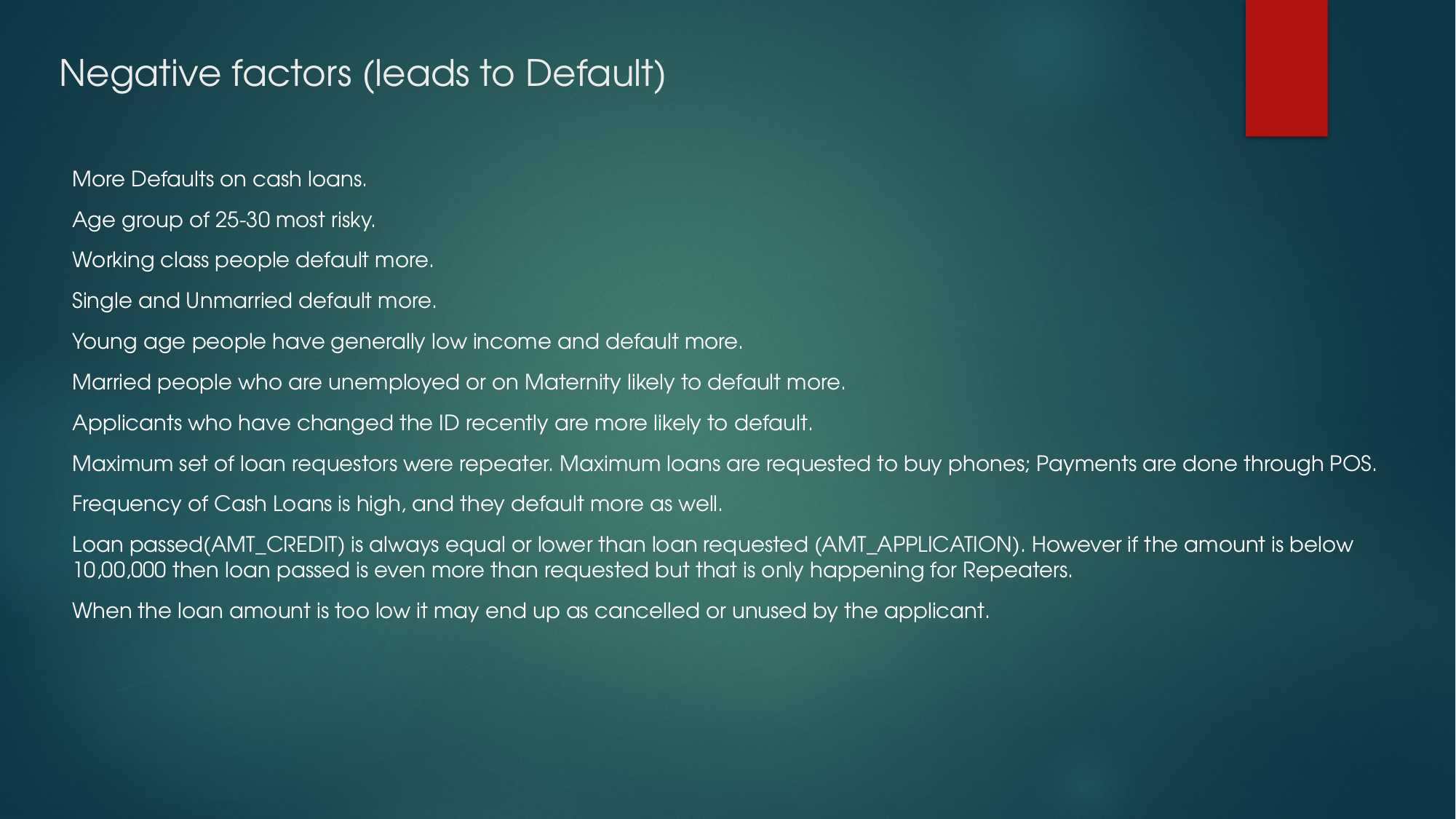

# Negative factors (leads to Default)
More Defaults on cash loans.
Age group of 25-30 most risky.
Working class people default more.
Single and Unmarried default more.
Young age people have generally low income and default more.
Married people who are unemployed or on Maternity likely to default more.
Applicants who have changed the ID recently are more likely to default.
Maximum set of loan requestors were repeater. Maximum loans are requested to buy phones; Payments are done through POS.
Frequency of Cash Loans is high, and they default more as well.
Loan passed(AMT_CREDIT) is always equal or lower than loan requested (AMT_APPLICATION). However if the amount is below 10,00,000 then loan passed is even more than requested but that is only happening for Repeaters.
When the loan amount is too low it may end up as cancelled or unused by the applicant.